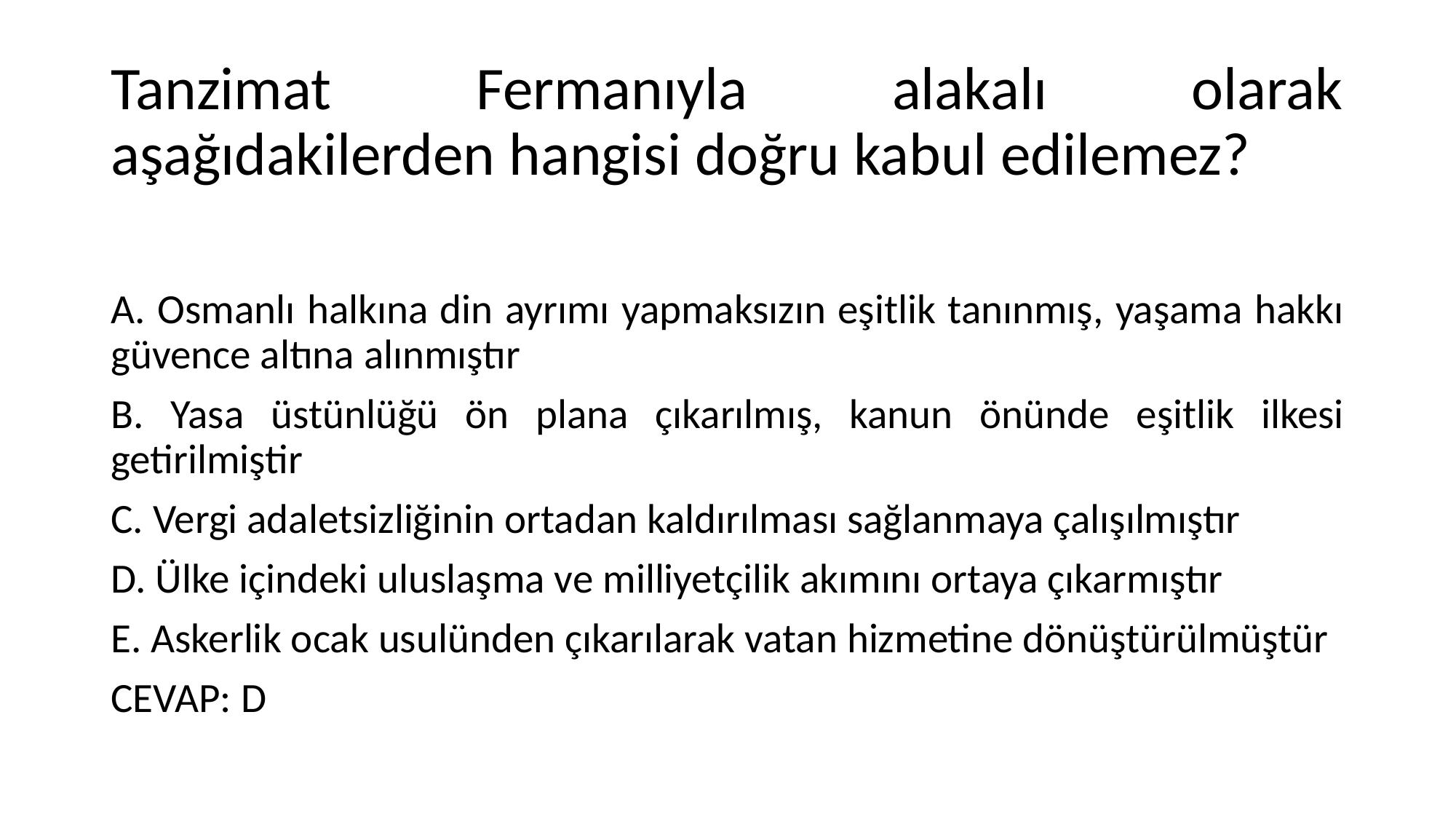

# Tanzimat Fermanıyla alakalı olarak aşağıdakilerden hangisi doğru kabul edilemez?

A. Osmanlı halkına din ayrımı yapmaksızın eşitlik tanınmış, yaşama hakkı güvence altına alınmıştır
B. Yasa üstünlüğü ön plana çıkarılmış, kanun önünde eşitlik ilkesi getirilmiştir
C. Vergi adaletsizliğinin ortadan kaldırılması sağlanmaya çalışılmıştır
D. Ülke içindeki uluslaşma ve milliyetçilik akımını ortaya çıkarmıştır
E. Askerlik ocak usulünden çıkarılarak vatan hizmetine dönüştürülmüştür
CEVAP: D